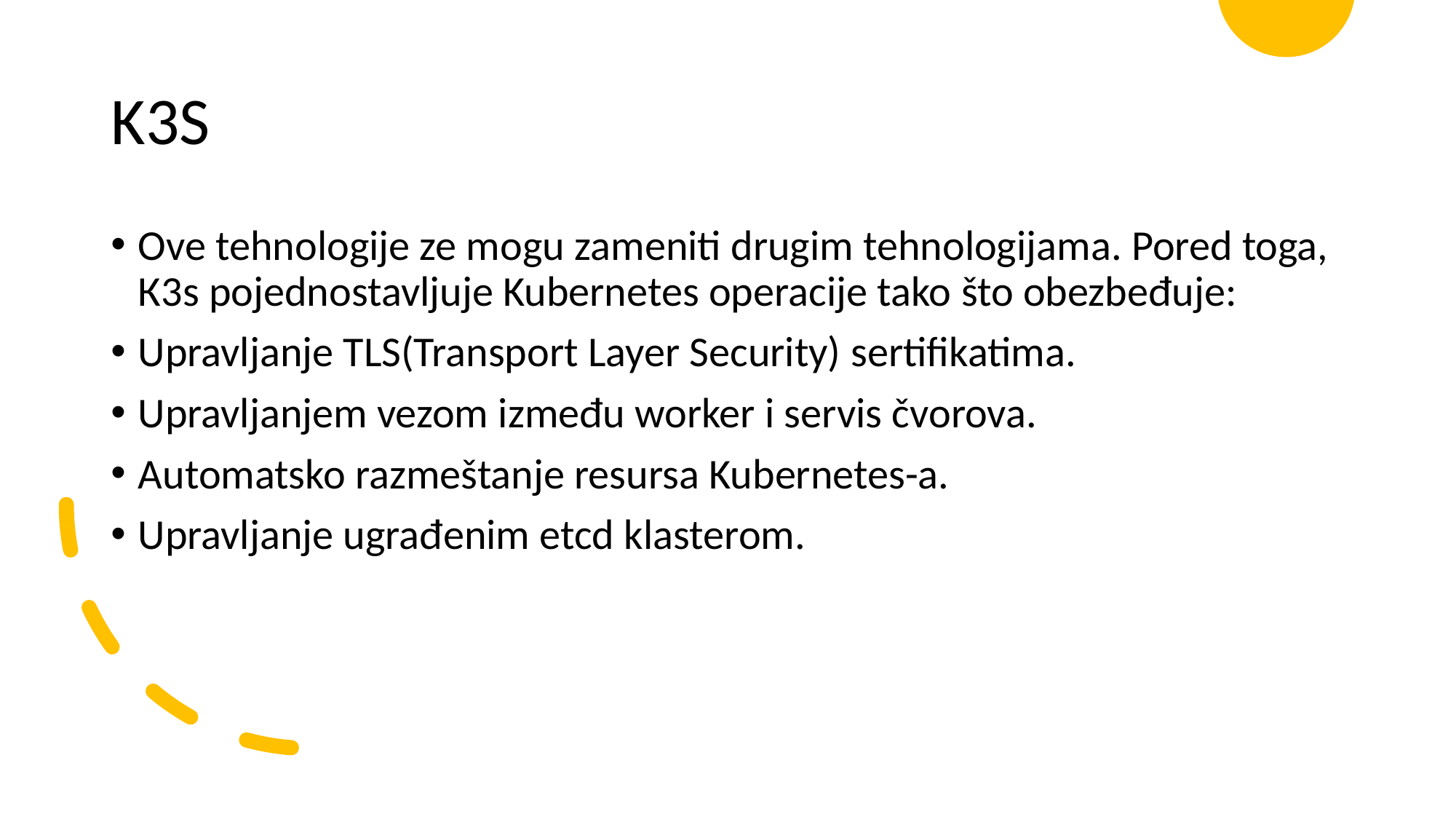

# K3S
Ove tehnologije ze mogu zameniti drugim tehnologijama. Pored toga, К3s pojednostavljuje Kubernetes operacije tako što obezbeđuje:
Upravljanje TLS(Transport Layer Security) sertifikatima.
Upravljanjem vezom između worker i servis čvorova.
Automatsko razmeštanje resursa Kubernetes-а.
Upravljanje ugrađenim etcd klasterom.